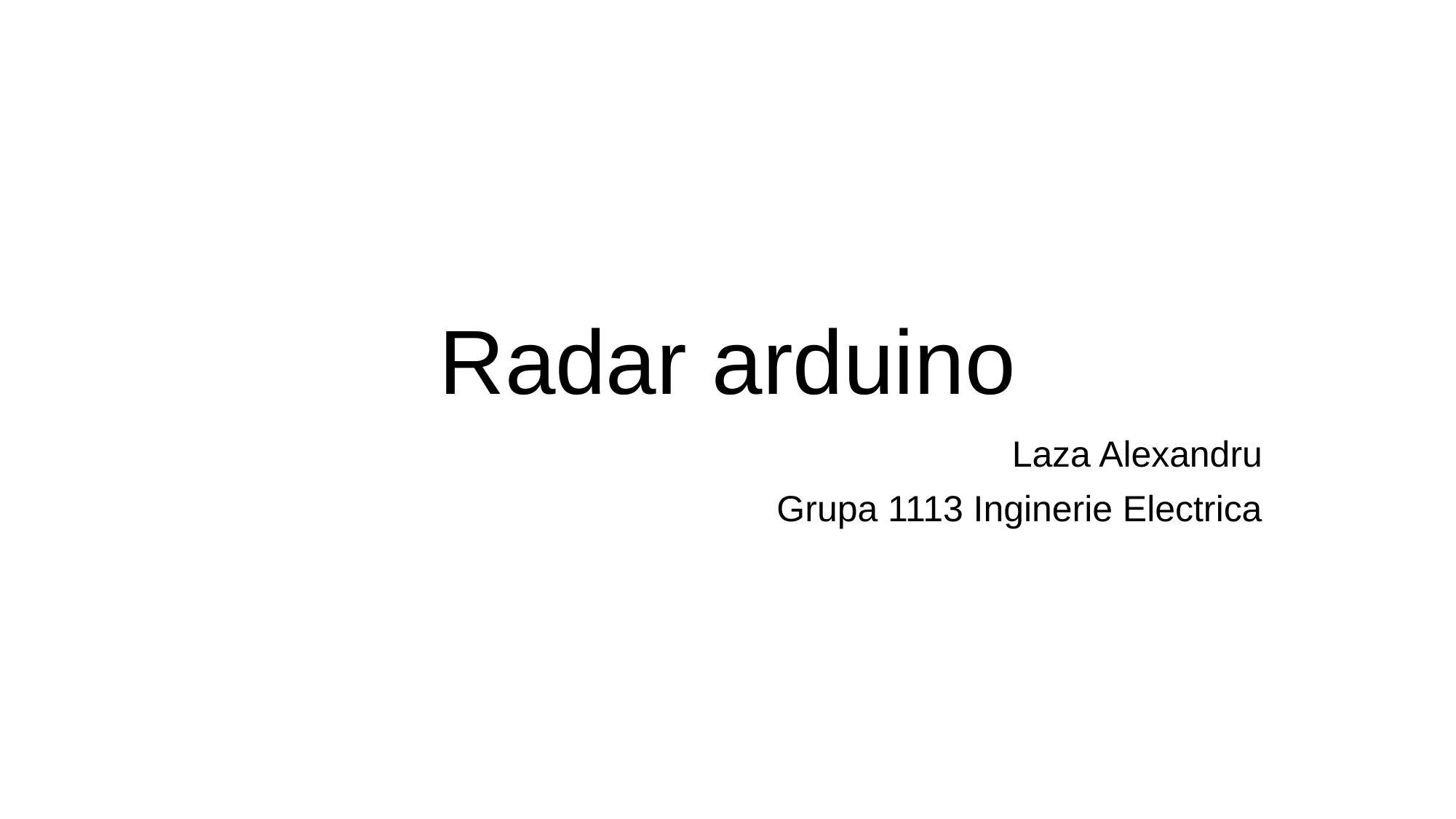

# Radar arduino
Laza Alexandru
Grupa 1113 Inginerie Electrica